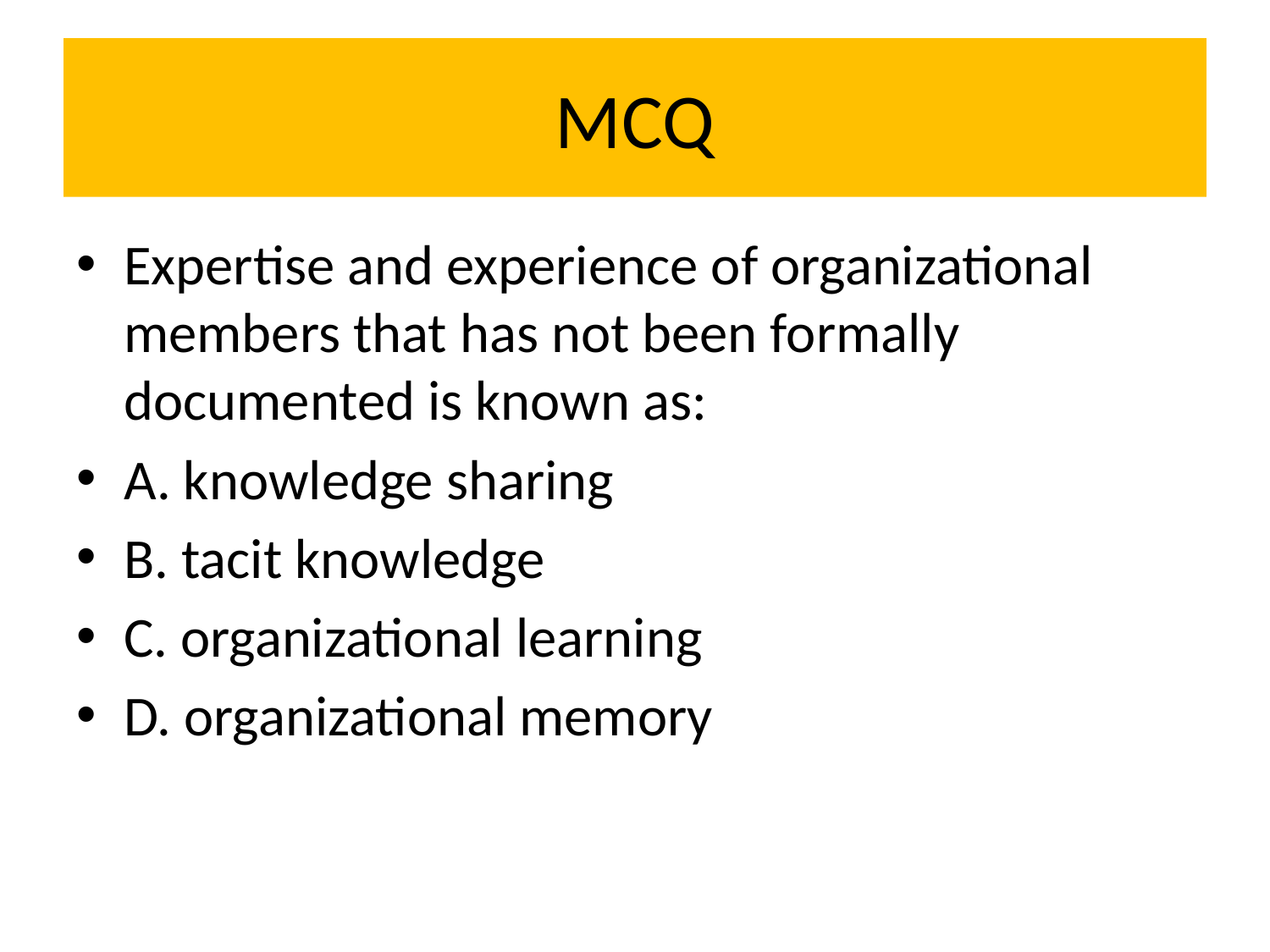

# MCQ
Expertise and experience of organizational members that has not been formally documented is known as:
A. knowledge sharing
B. tacit knowledge
C. organizational learning
D. organizational memory